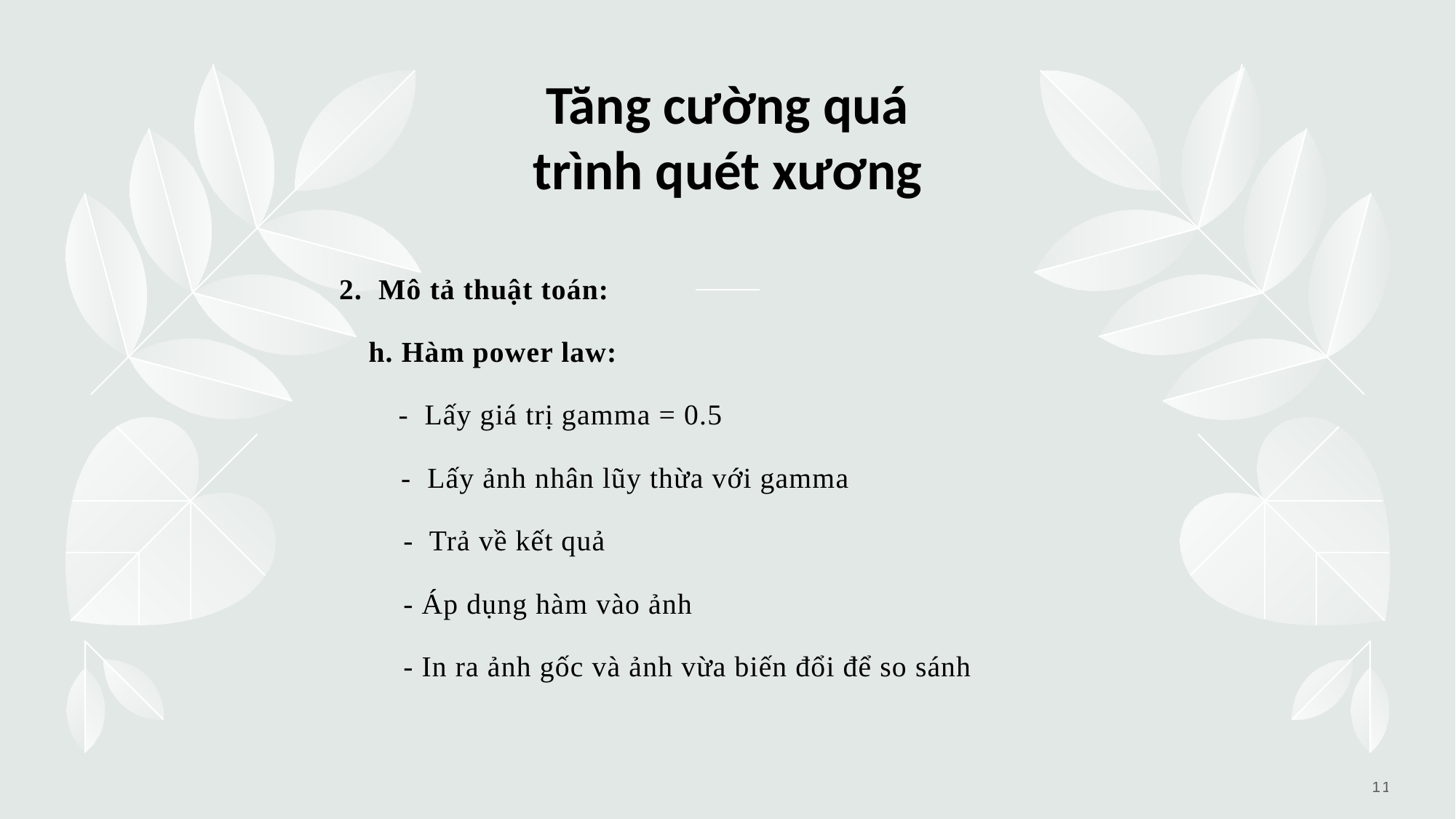

# Tăng cường quá trình quét xương

2.  Mô tả thuật toán:
 h. Hàm power law:
  -  Lấy giá trị gamma = 0.5
     -  Lấy ảnh nhân lũy thừa với gamma
        -  Trả về kết quả
        - Áp dụng hàm vào ảnh
        - In ra ảnh gốc và ảnh vừa biến đổi để so sánh
11